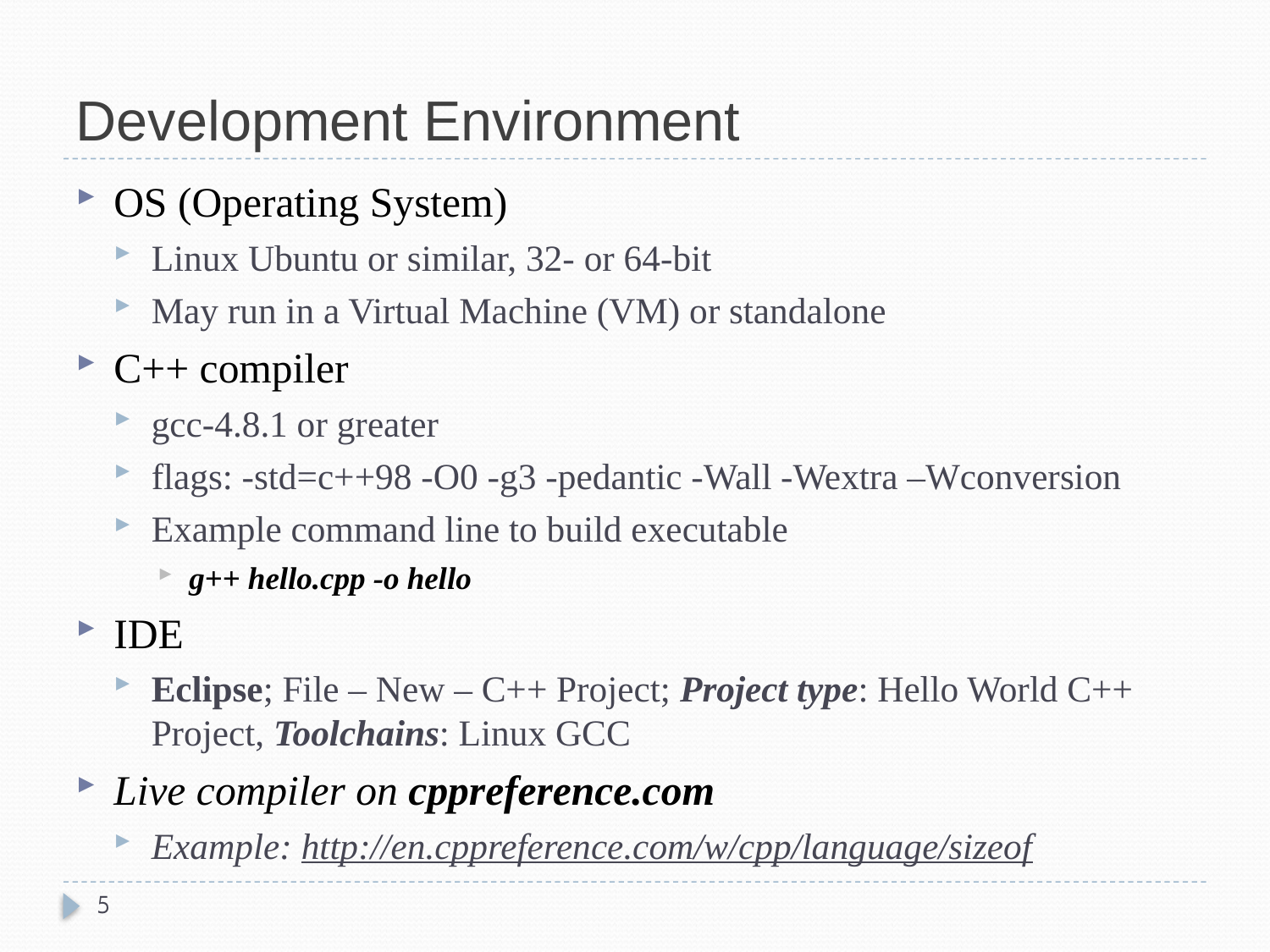

# Development Environment
OS (Operating System)
Linux Ubuntu or similar, 32- or 64-bit
May run in a Virtual Machine (VM) or standalone
C++ compiler
gcc-4.8.1 or greater
flags: -std=c++98 -O0 -g3 -pedantic -Wall -Wextra –Wconversion
Example command line to build executable
g++ hello.cpp -o hello
IDE
Eclipse; File – New – C++ Project; Project type: Hello World C++ Project, Toolchains: Linux GCC
Live compiler on cppreference.com
Example: http://en.cppreference.com/w/cpp/language/sizeof

5